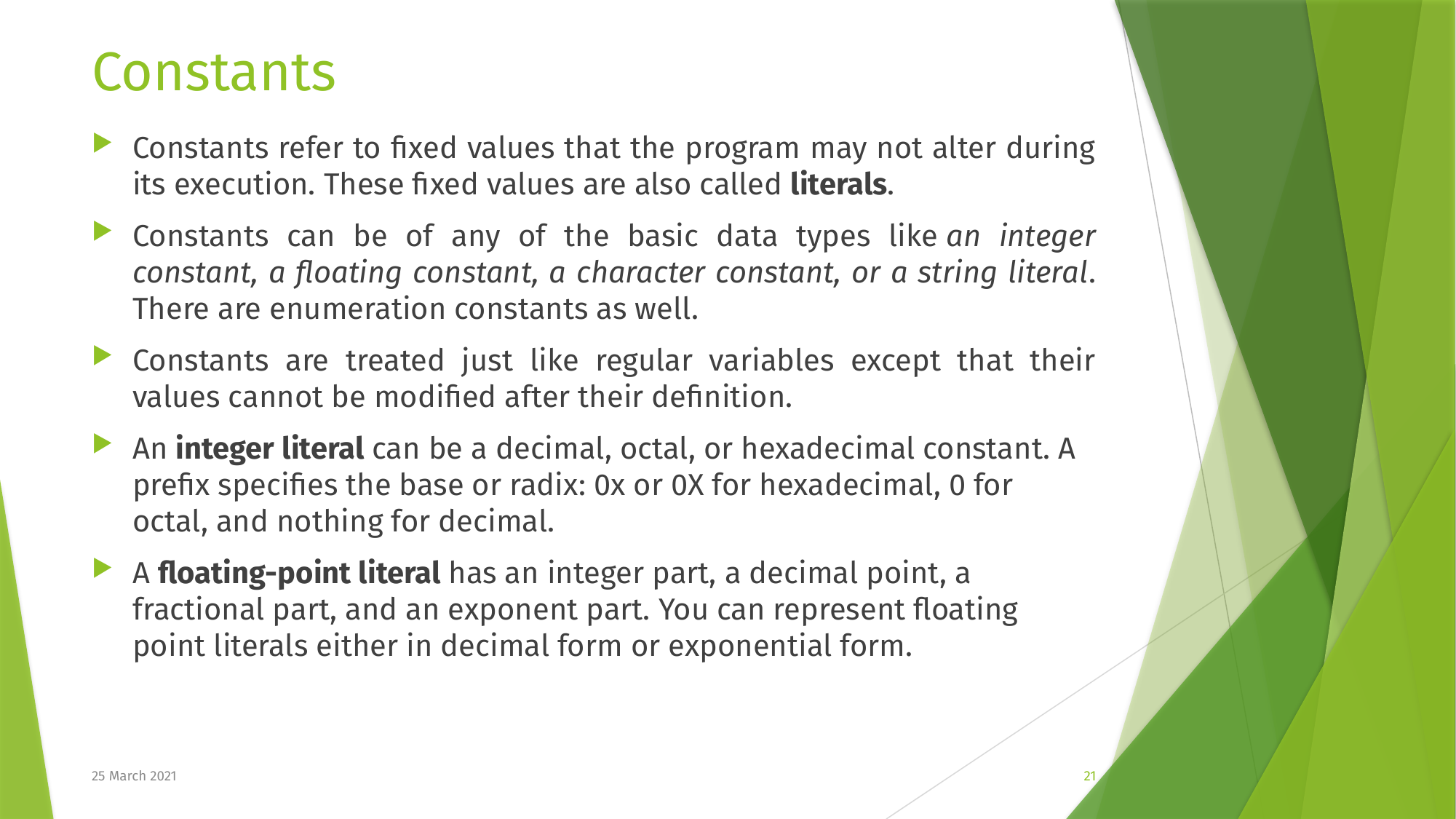

# Constants
Constants refer to fixed values that the program may not alter during its execution. These fixed values are also called literals.
Constants can be of any of the basic data types like an integer constant, a floating constant, a character constant, or a string literal. There are enumeration constants as well.
Constants are treated just like regular variables except that their values cannot be modified after their definition.
An integer literal can be a decimal, octal, or hexadecimal constant. A prefix specifies the base or radix: 0x or 0X for hexadecimal, 0 for octal, and nothing for decimal.
A floating-point literal has an integer part, a decimal point, a fractional part, and an exponent part. You can represent floating point literals either in decimal form or exponential form.
25 March 2021
21